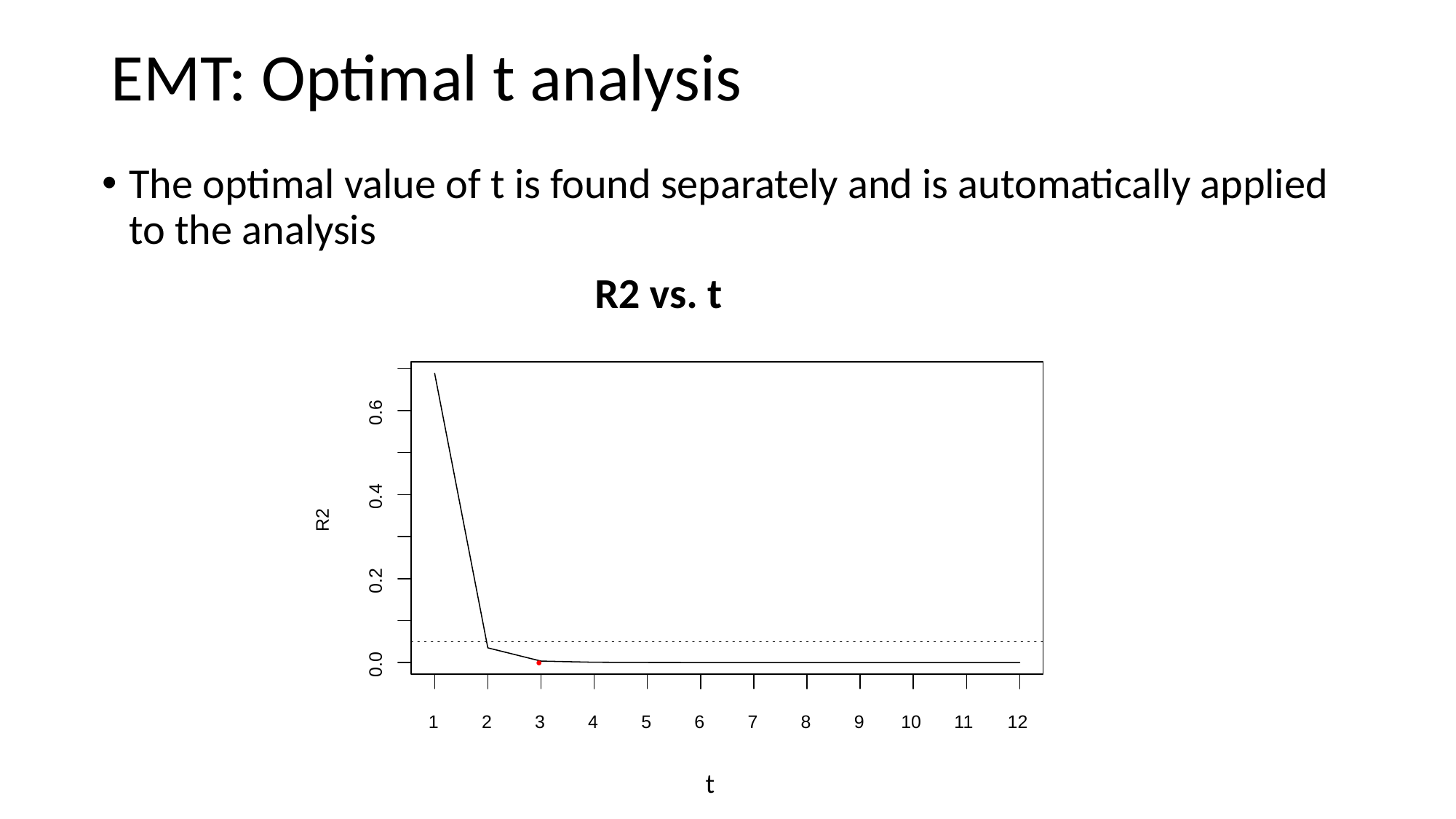

# EMT: Optimal t analysis
The optimal value of t is found separately and is automatically applied to the analysis

R2 vs. t

0.6

0.4

R2

0.2

0.0
●

1
2
3
4
5
6
7
8
9
10
11
12
t